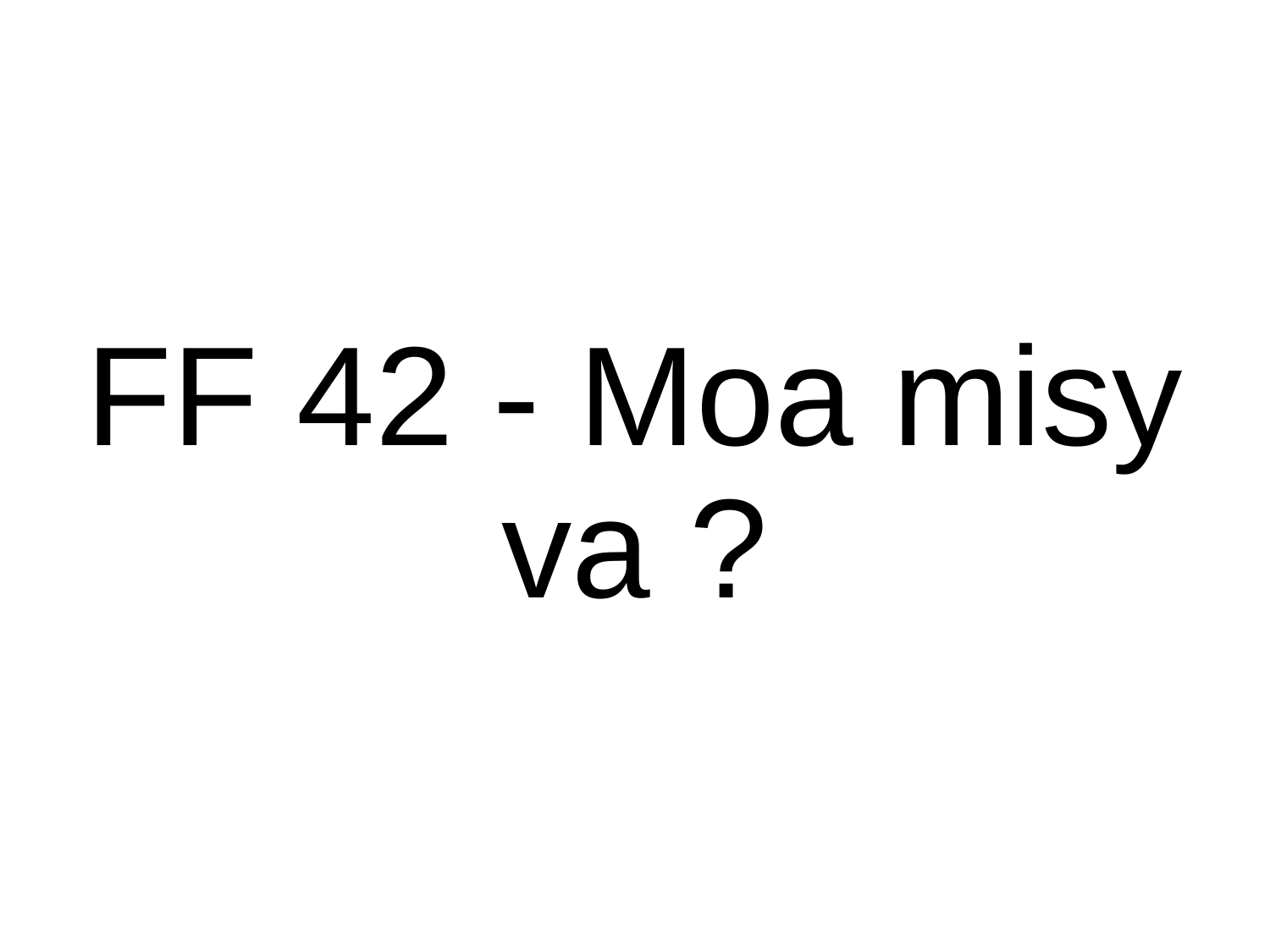

FF 42 - Moa misy va ?